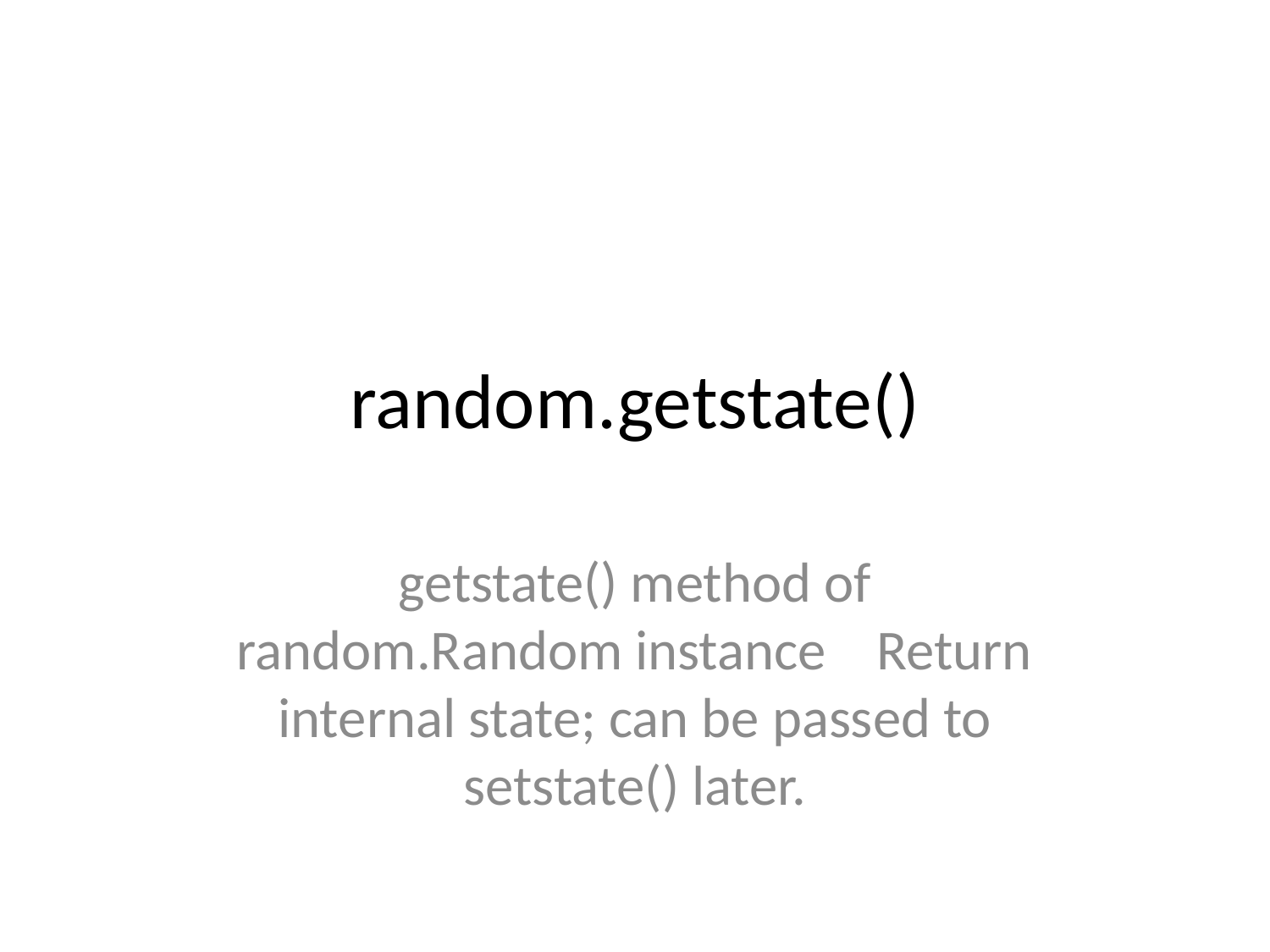

# random.getstate()
getstate() method of random.Random instance    Return internal state; can be passed to setstate() later.